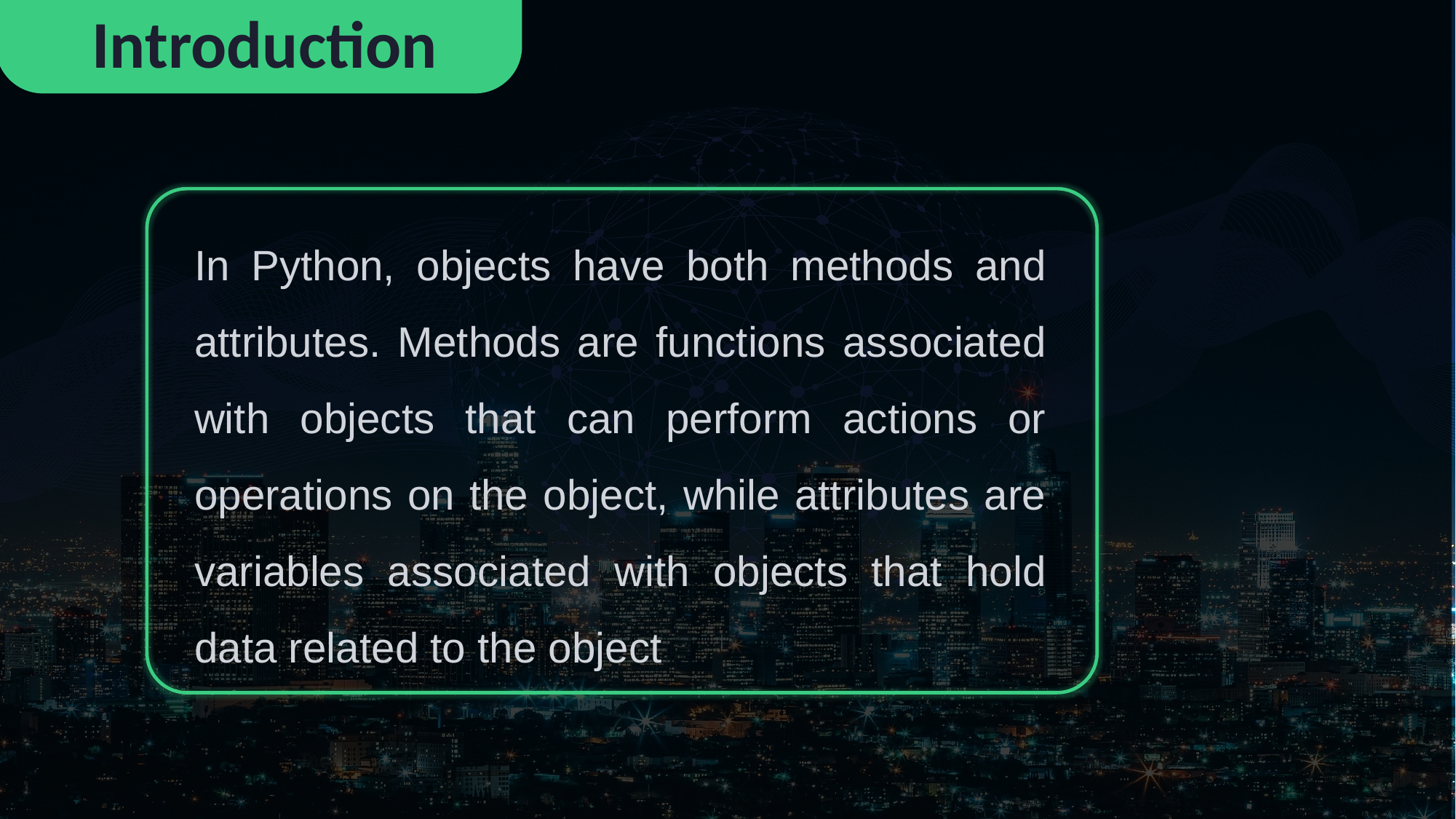

Introduction

In Python, objects have both methods and attributes. Methods are functions associated with objects that can perform actions or operations on the object, while attributes are variables associated with objects that hold data related to the object